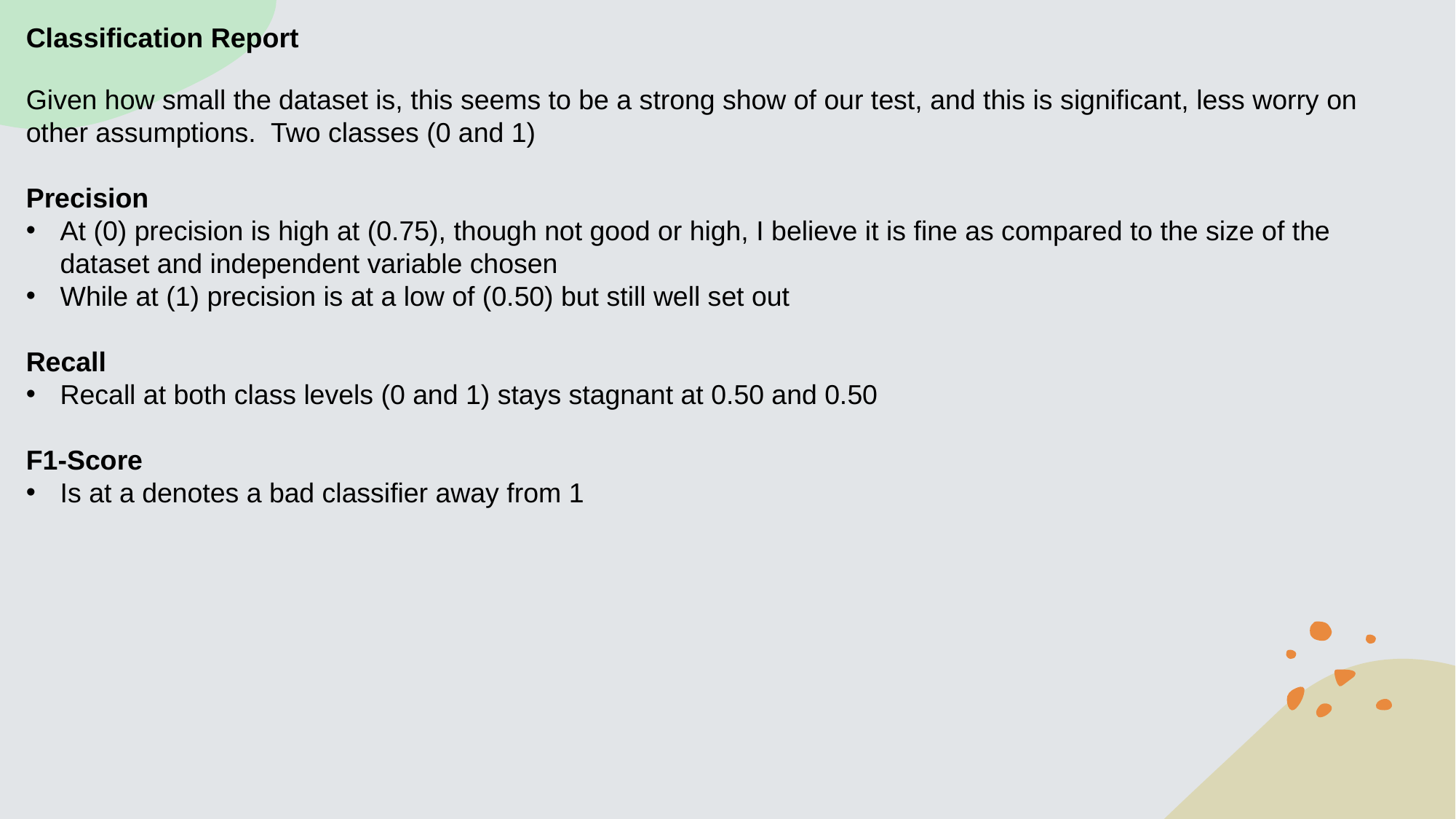

Classification Report
Given how small the dataset is, this seems to be a strong show of our test, and this is significant, less worry on other assumptions.  Two classes (0 and 1)

Precision
At (0) precision is high at (0.75), though not good or high, I believe it is fine as compared to the size of the dataset and independent variable chosen
While at (1) precision is at a low of (0.50) but still well set out

Recall
Recall at both class levels (0 and 1) stays stagnant at 0.50 and 0.50

F1-Score
Is at a denotes a bad classifier away from 1